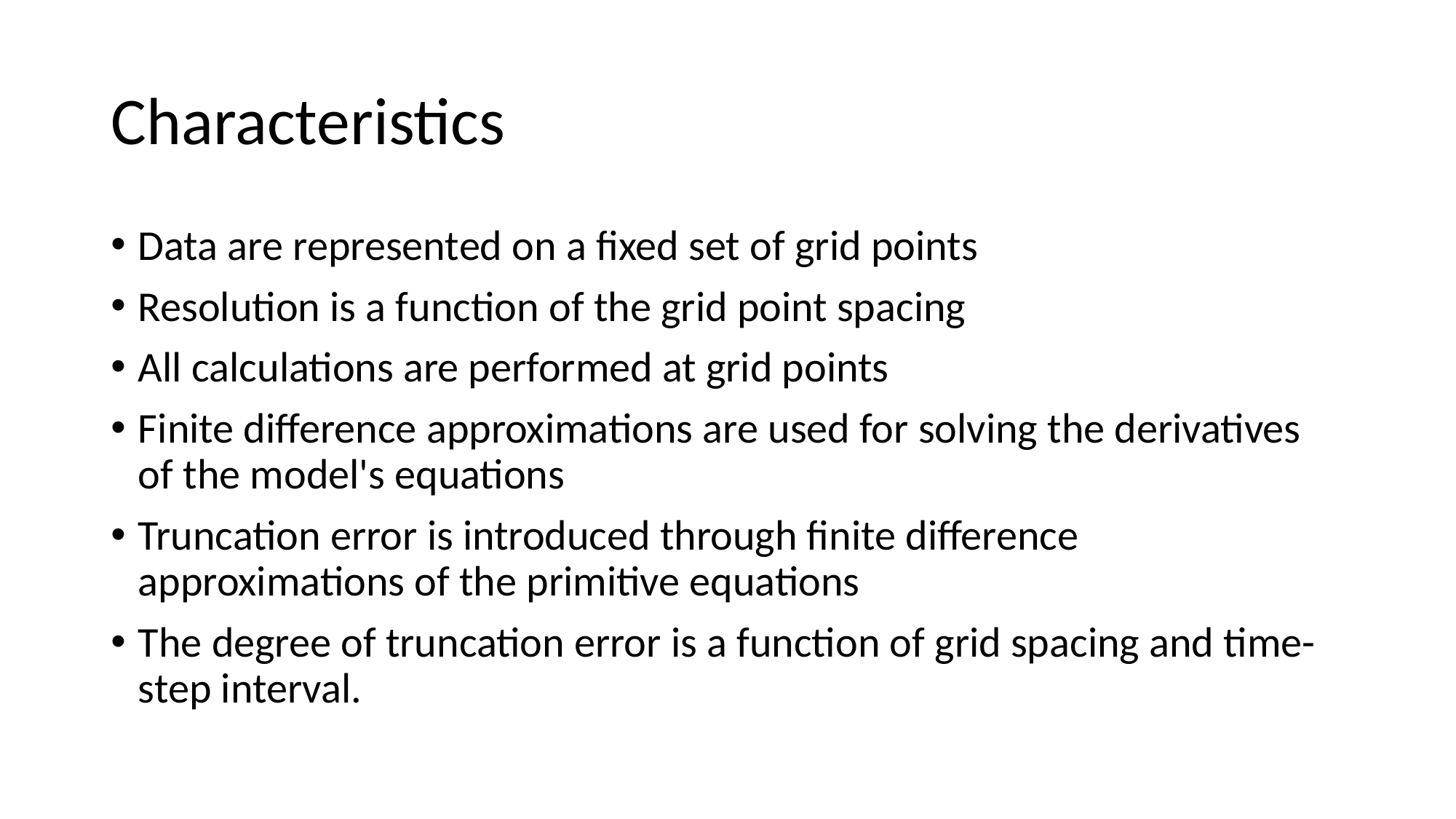

# Characteristics
Data are represented on a fixed set of grid points
Resolution is a function of the grid point spacing
All calculations are performed at grid points
Finite difference approximations are used for solving the derivatives of the model's equations
Truncation error is introduced through finite difference approximations of the primitive equations
The degree of truncation error is a function of grid spacing and time-step interval.